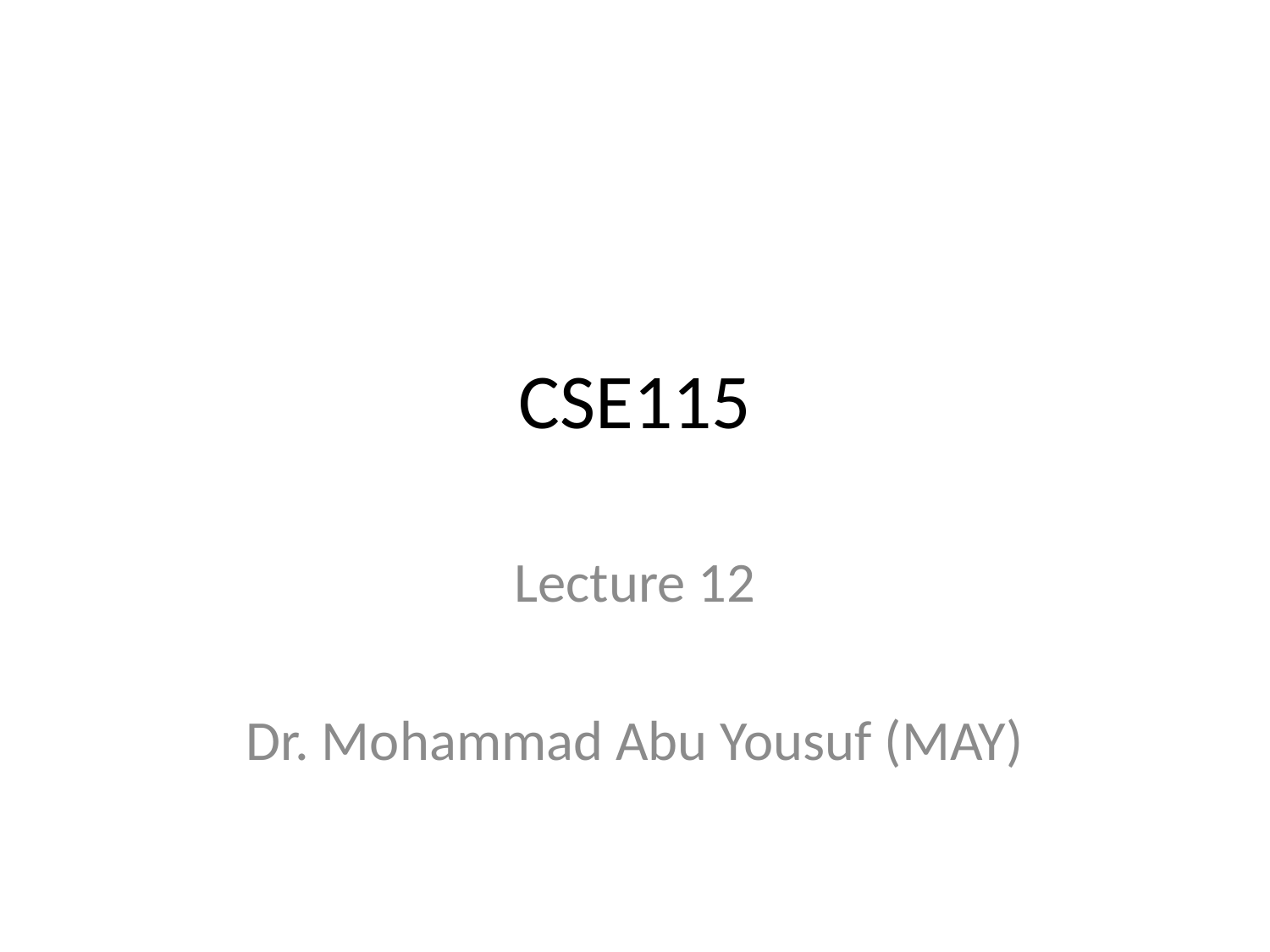

# CSE115
Lecture 12

Dr. Mohammad Abu Yousuf (MAY)